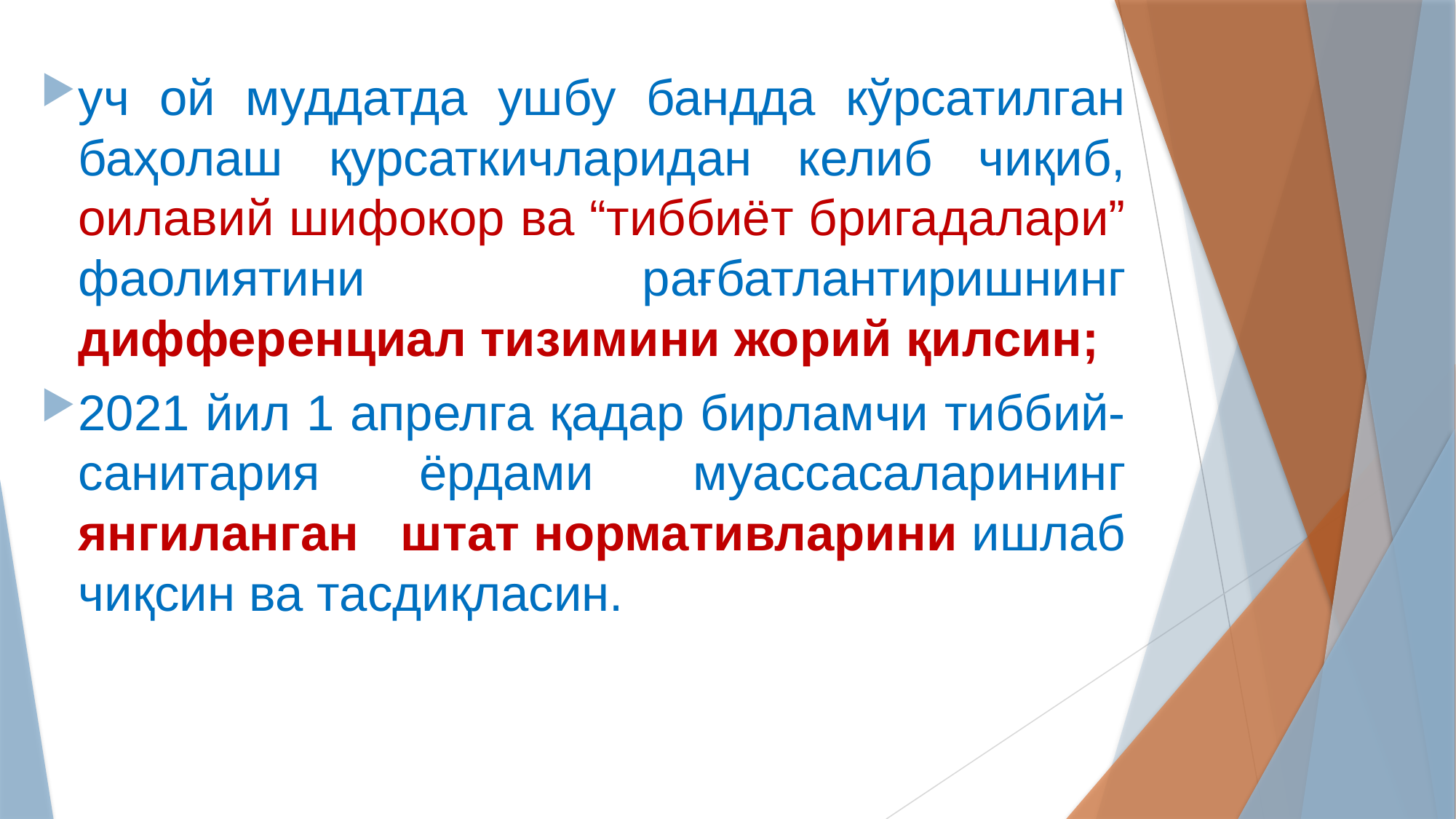

уч ой муддатда ушбу бандда кўрсатилган баҳолаш қурсаткичларидан келиб чиқиб, оилавий шифокор ва “тиббиёт бригадалари” фаолиятини рағбатлантиришнинг дифференциал тизимини жорий қилсин;
2021 йил 1 апрелга қадар бирламчи тиббий-санитария ёрдами муассасаларининг янгиланган   штат нормативларини ишлаб чиқсин ва тасдиқласин.